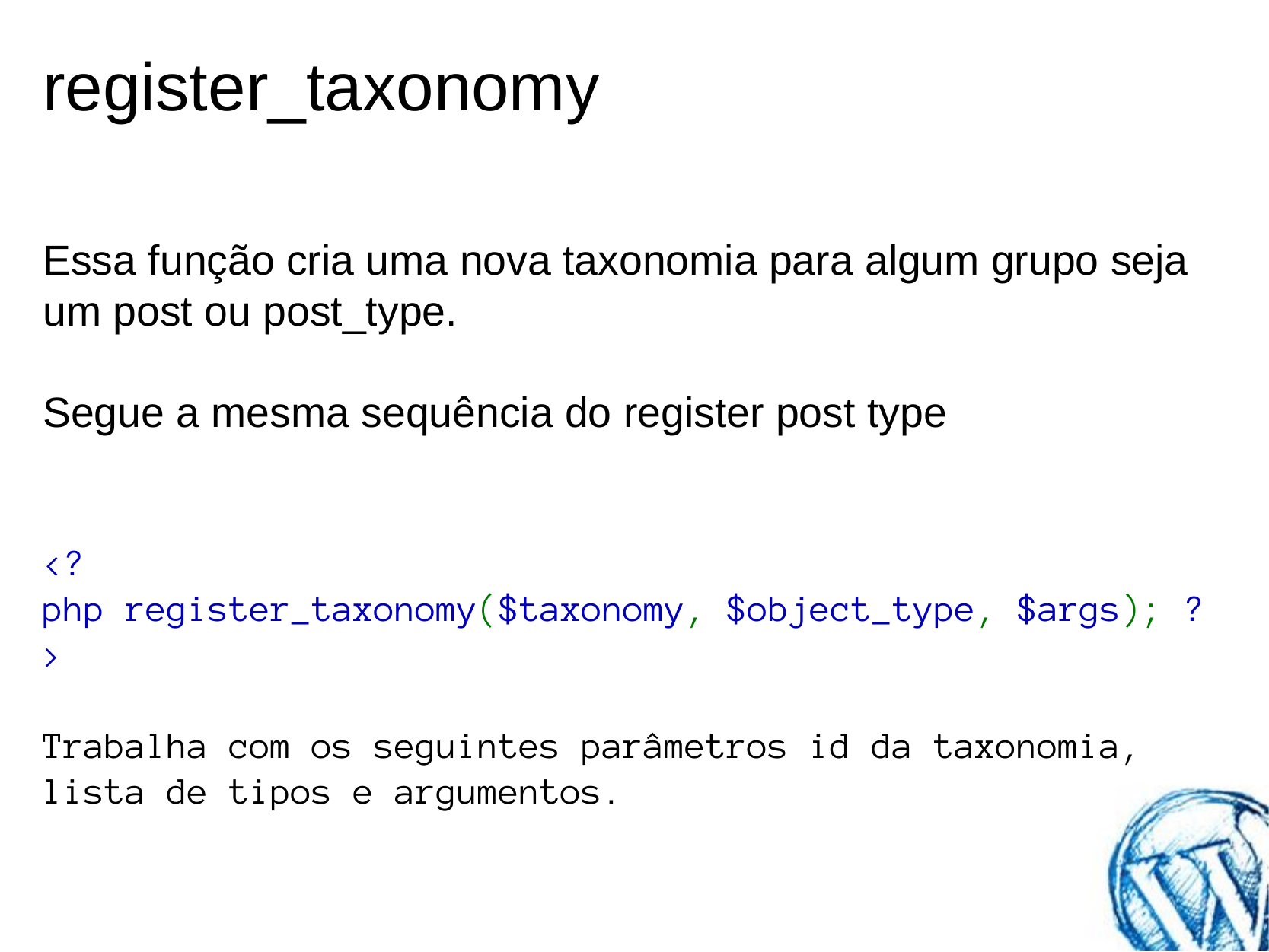

# register_taxonomy
Essa função cria uma nova taxonomia para algum grupo seja um post ou post_type.

Segue a mesma sequência do register post type

<?php register_taxonomy($taxonomy, $object_type, $args); ?>

Trabalha com os seguintes parâmetros id da taxonomia, lista de tipos e argumentos.